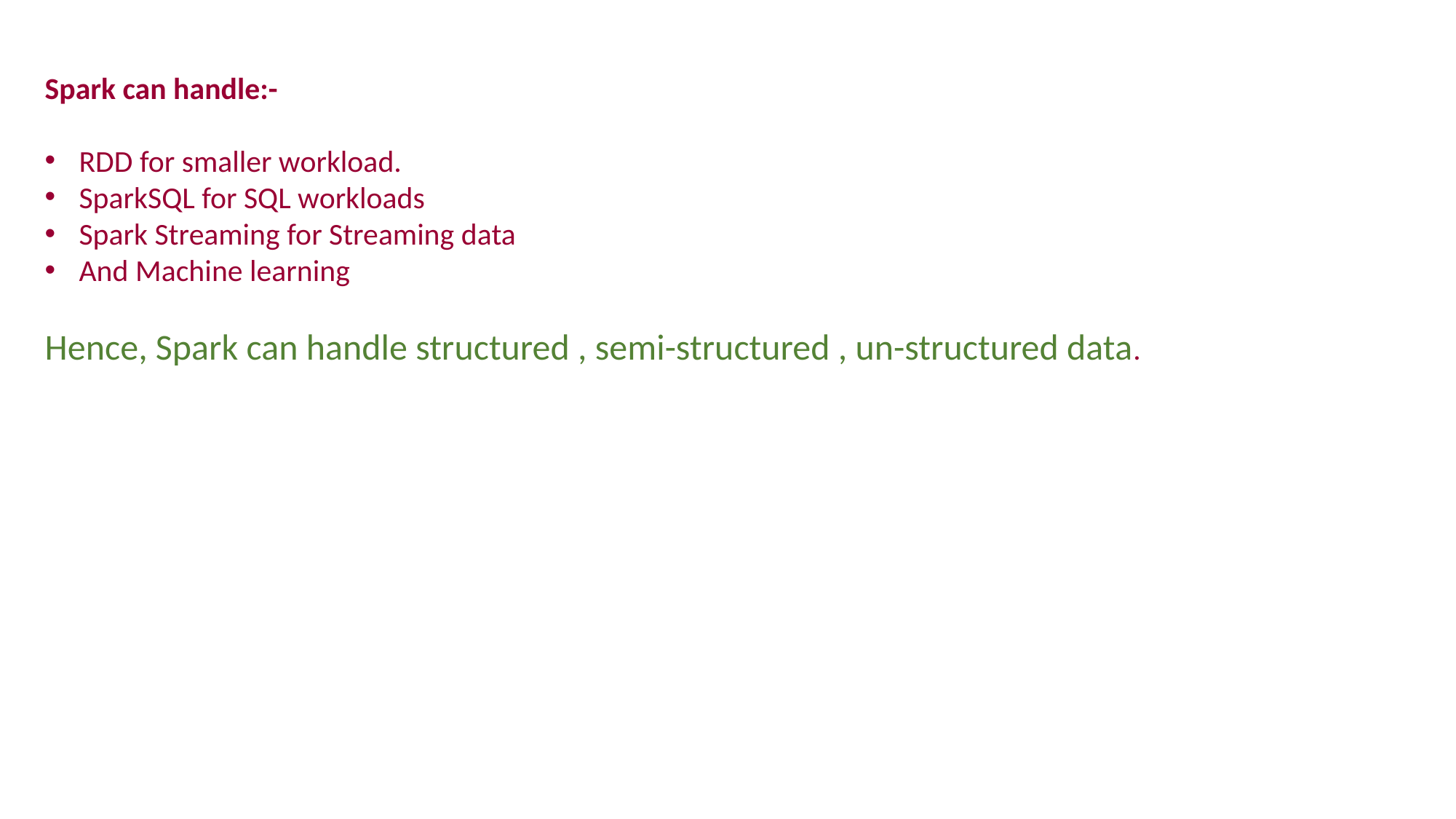

Spark can handle:-

RDD for smaller workload.
SparkSQL for SQL workloads
Spark Streaming for Streaming data
And Machine learning

Hence, Spark can handle structured , semi-structured , un-structured data.